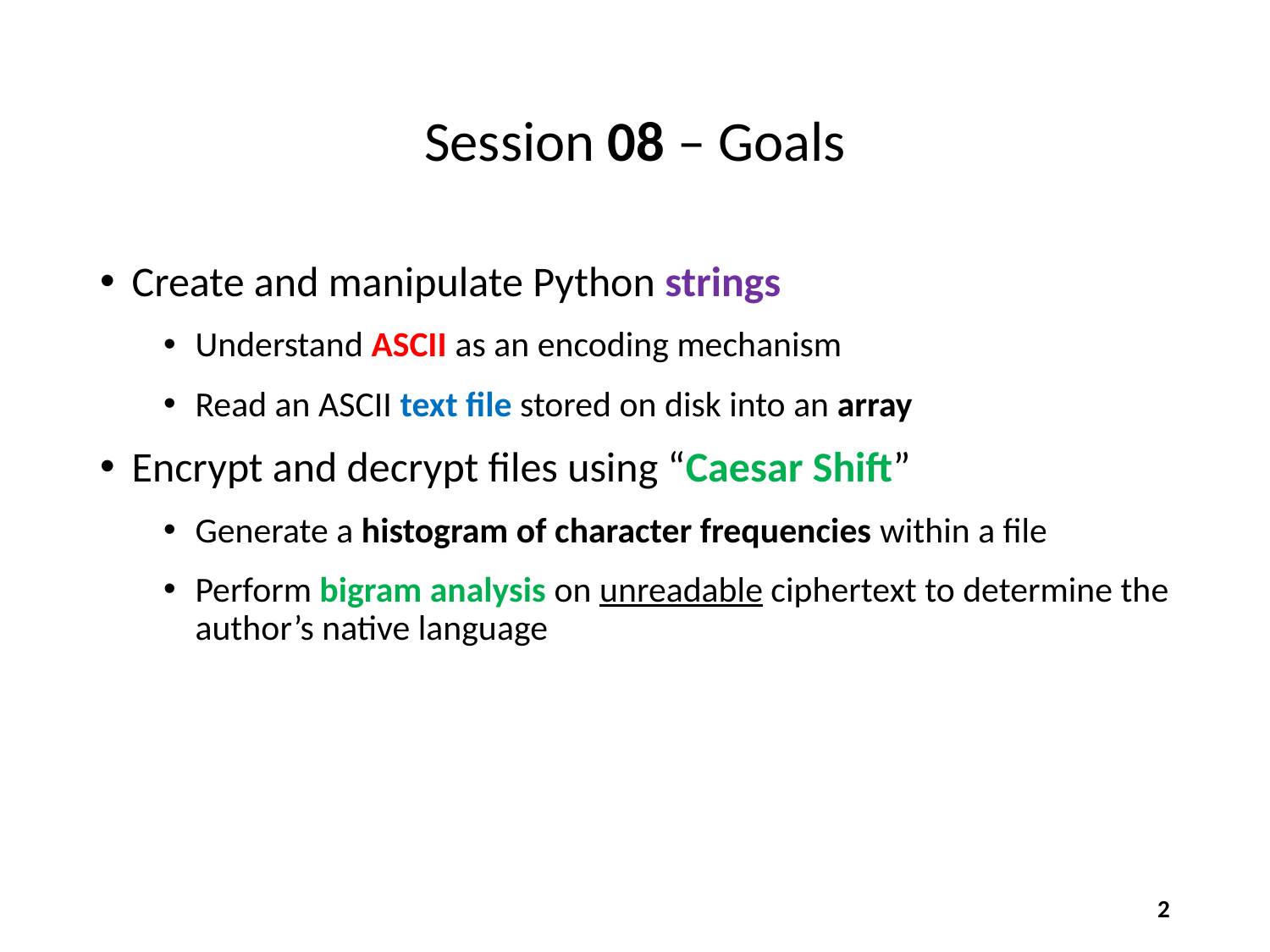

# Session 08 – Goals
Create and manipulate Python strings
Understand ASCII as an encoding mechanism
Read an ASCII text file stored on disk into an array
Encrypt and decrypt files using “Caesar Shift”
Generate a histogram of character frequencies within a file
Perform bigram analysis on unreadable ciphertext to determine the author’s native language
2